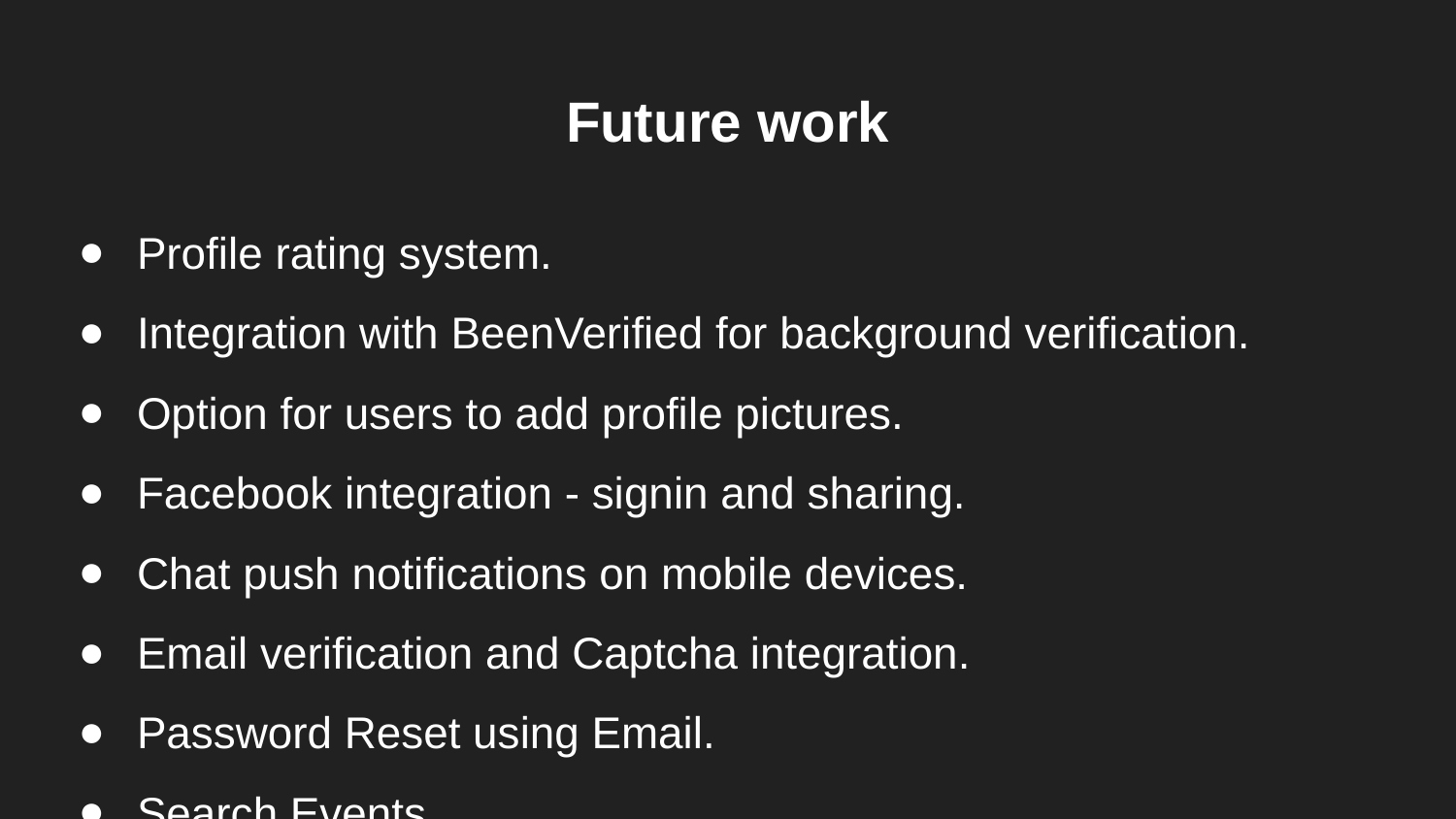

# Future work
Profile rating system.
Integration with BeenVerified for background verification.
Option for users to add profile pictures.
Facebook integration - signin and sharing.
Chat push notifications on mobile devices.
Email verification and Captcha integration.
Password Reset using Email.
Search Events.